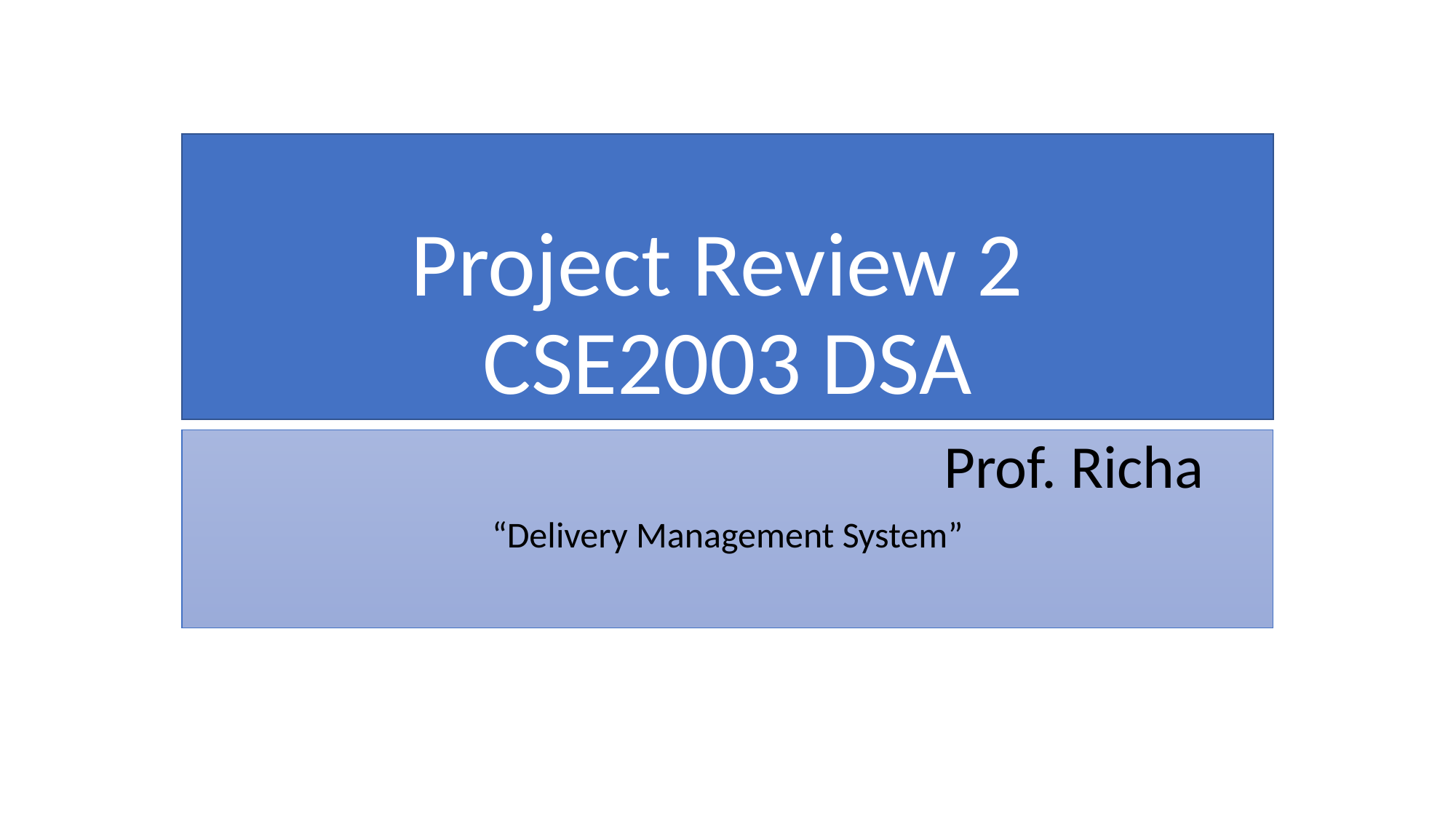

# Project Review 2 CSE2003 DSA
                                                                                    Prof. Richa
“Delivery Management System”